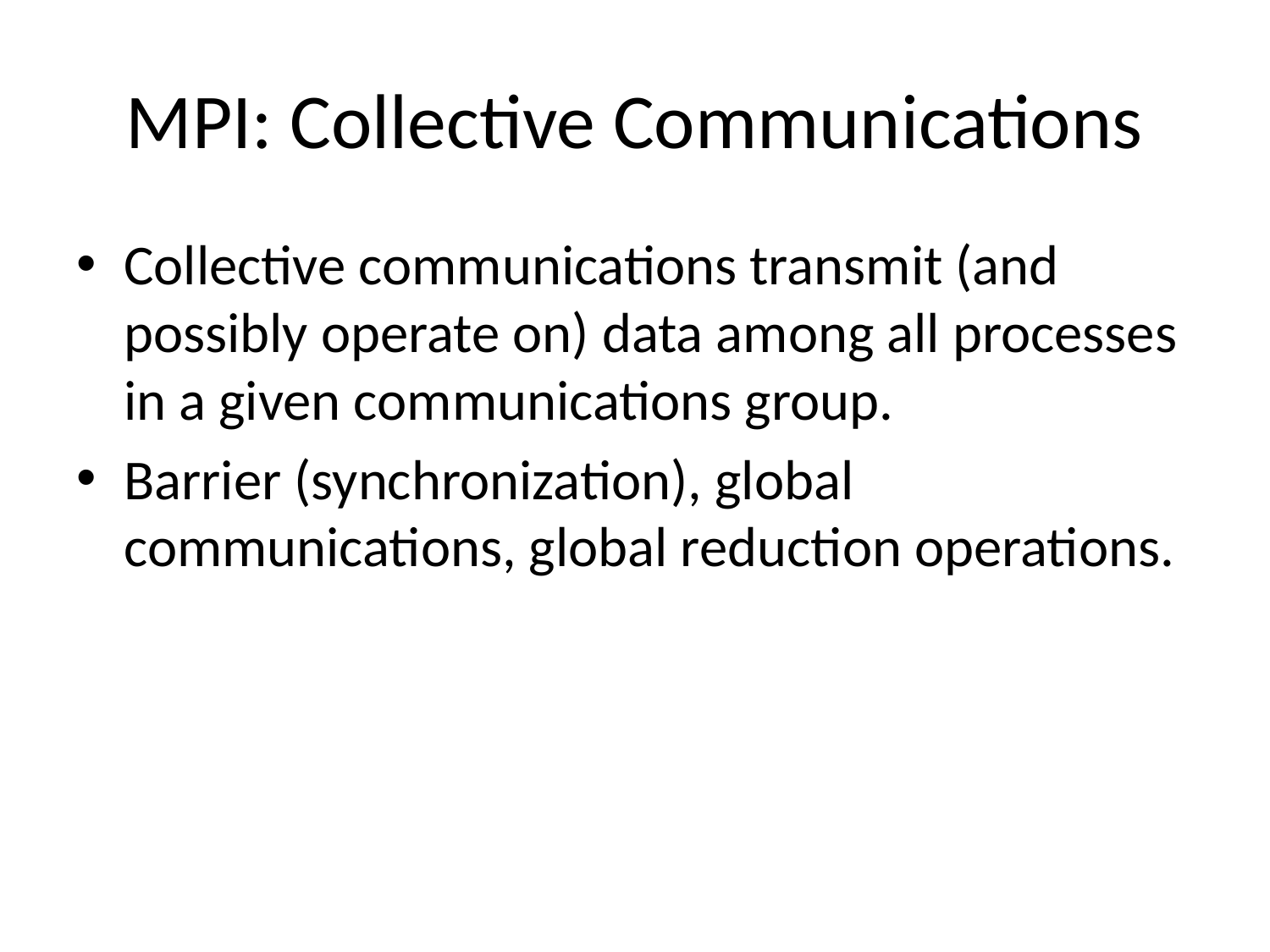

# MPI: Collective Communications
Collective communications transmit (and possibly operate on) data among all processes in a given communications group.
Barrier (synchronization), global communications, global reduction operations.